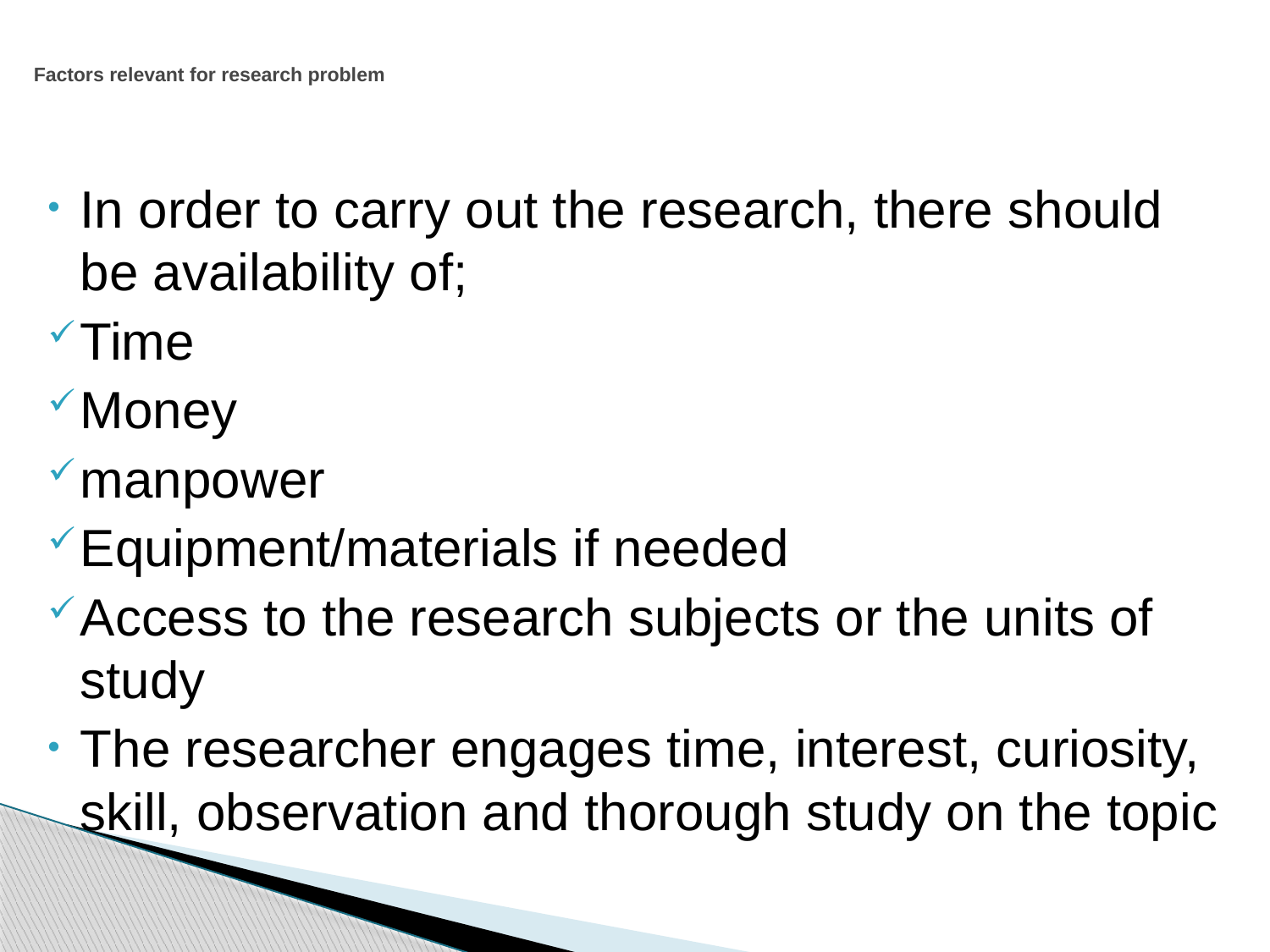

# Factors relevant for research problem
In order to carry out the research, there should be availability of;
Time
Money
manpower
Equipment/materials if needed
Access to the research subjects or the units of study
The researcher engages time, interest, curiosity, skill, observation and thorough study on the topic